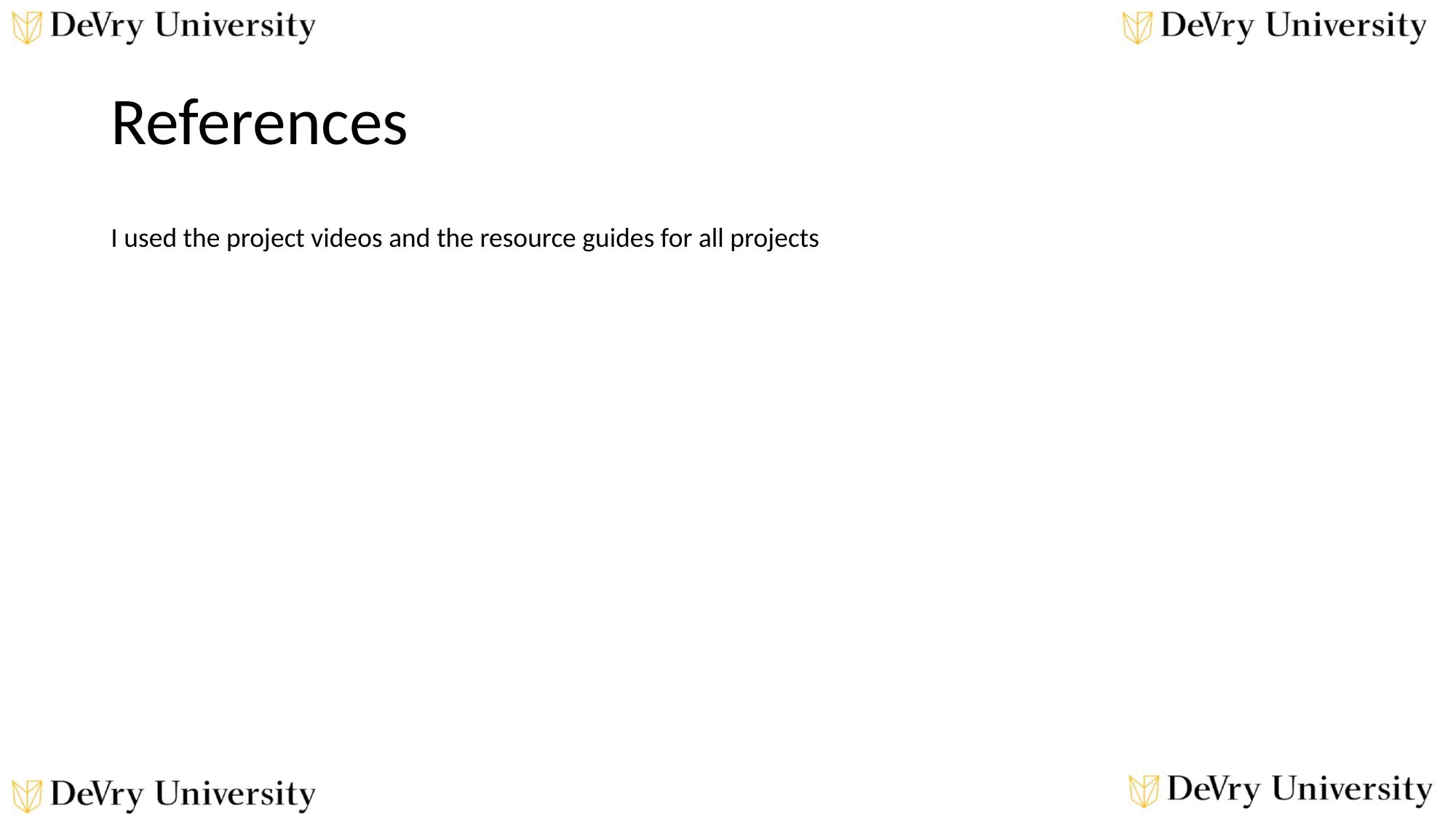

# References
I used the project videos and the resource guides for all projects